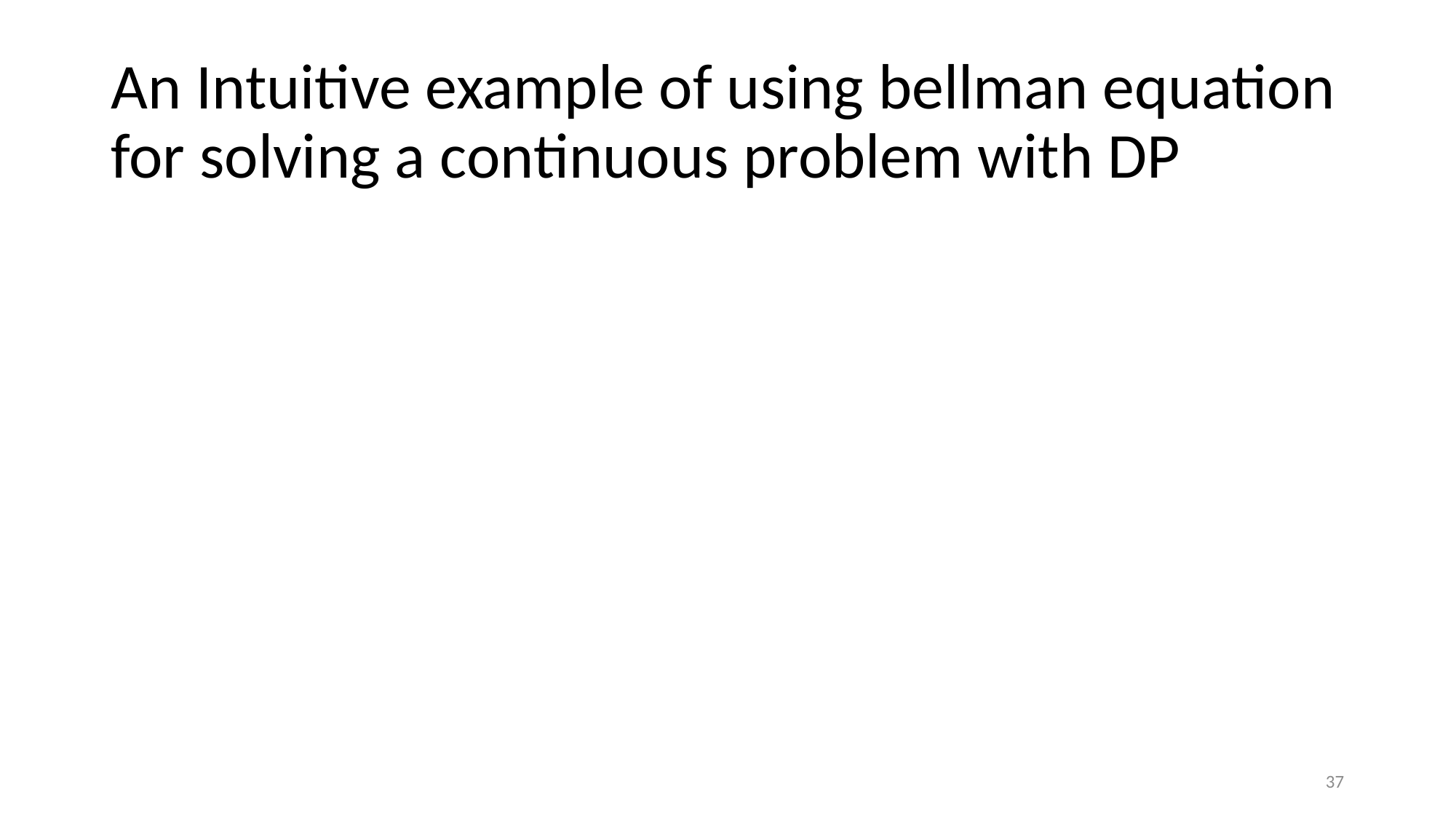

# An Intuitive example of using bellman equation for solving a continuous problem with DP

37